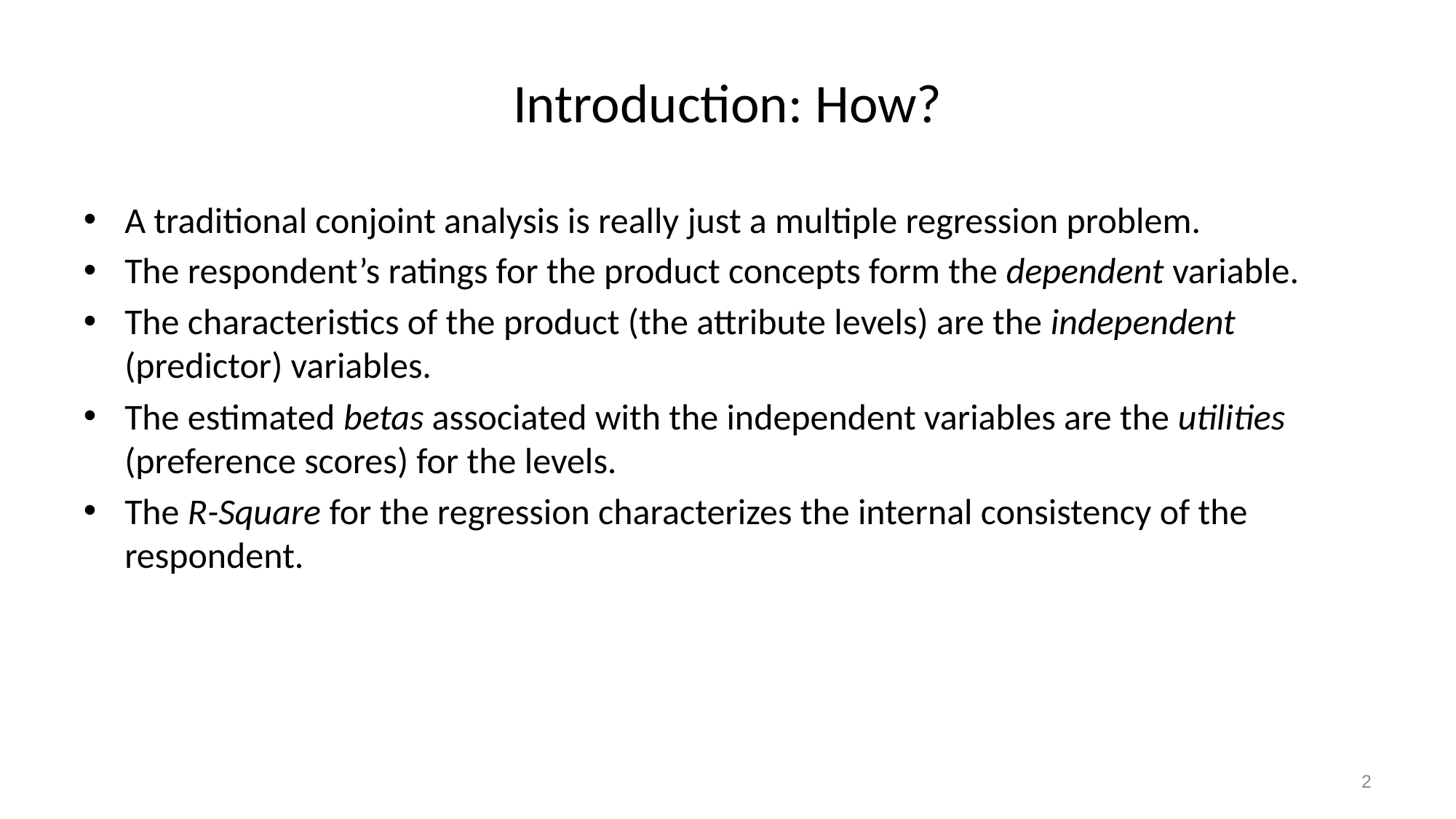

# Introduction: How?
A traditional conjoint analysis is really just a multiple regression problem.
The respondent’s ratings for the product concepts form the dependent variable.
The characteristics of the product (the attribute levels) are the independent (predictor) variables.
The estimated betas associated with the independent variables are the utilities (preference scores) for the levels.
The R-Square for the regression characterizes the internal consistency of the respondent.
2